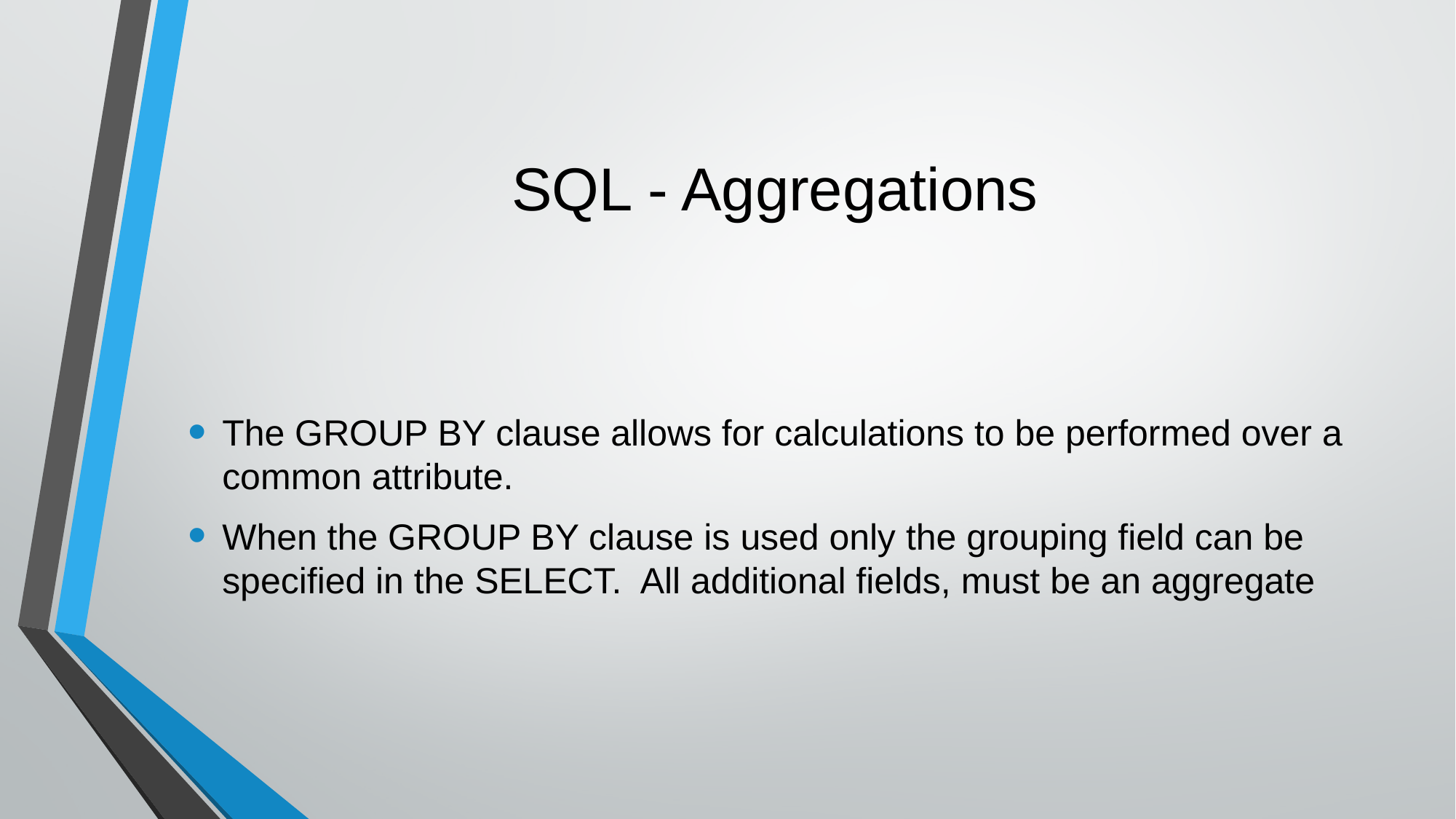

# SQL - Aggregations
The GROUP BY clause allows for calculations to be performed over a common attribute.
When the GROUP BY clause is used only the grouping field can be specified in the SELECT.  All additional fields, must be an aggregate